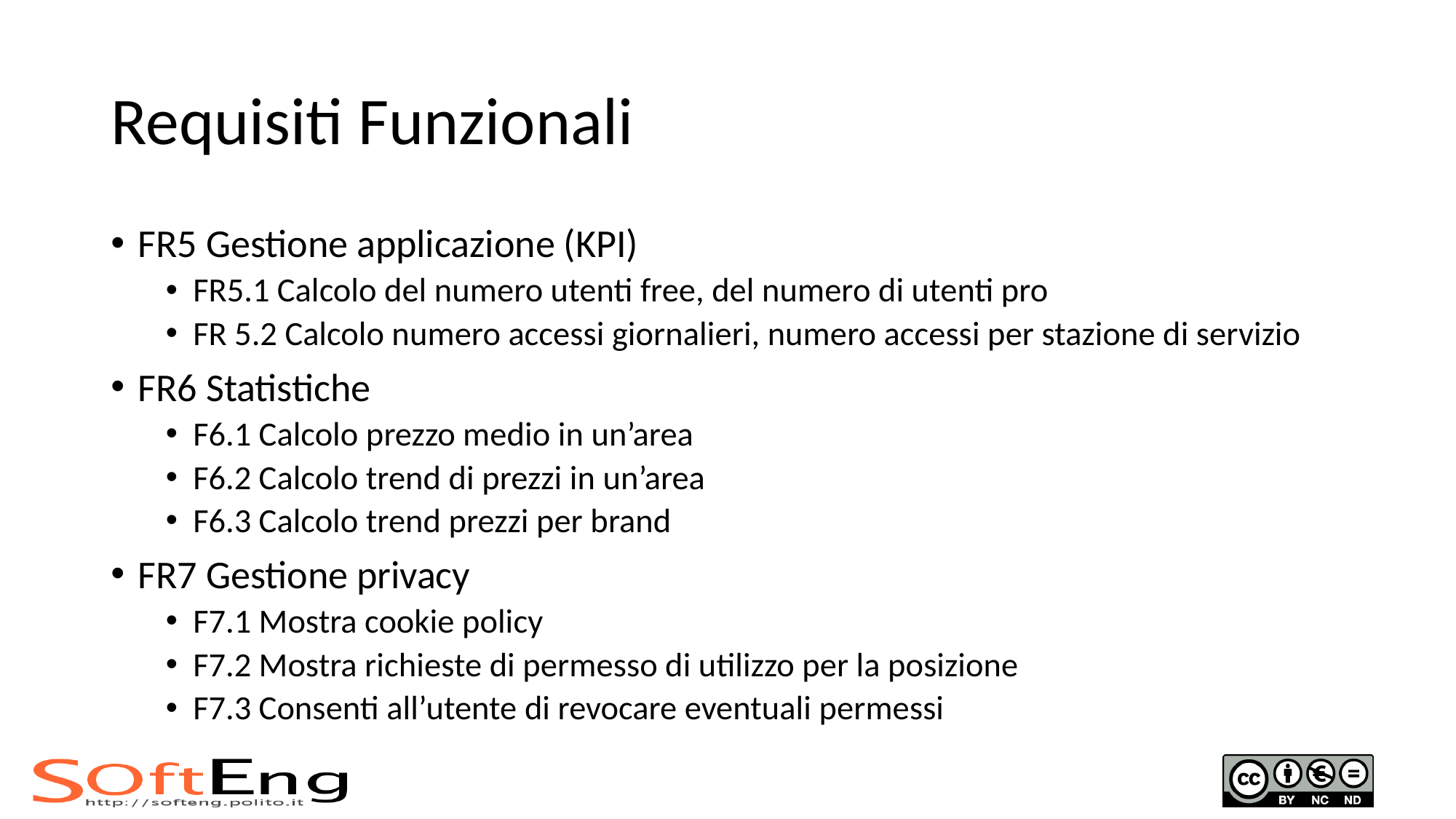

# Requisiti Funzionali
FR5 Gestione applicazione (KPI)
FR5.1 Calcolo del numero utenti free, del numero di utenti pro
FR 5.2 Calcolo numero accessi giornalieri, numero accessi per stazione di servizio
FR6 Statistiche
F6.1 Calcolo prezzo medio in un’area
F6.2 Calcolo trend di prezzi in un’area
F6.3 Calcolo trend prezzi per brand
FR7 Gestione privacy
F7.1 Mostra cookie policy
F7.2 Mostra richieste di permesso di utilizzo per la posizione
F7.3 Consenti all’utente di revocare eventuali permessi